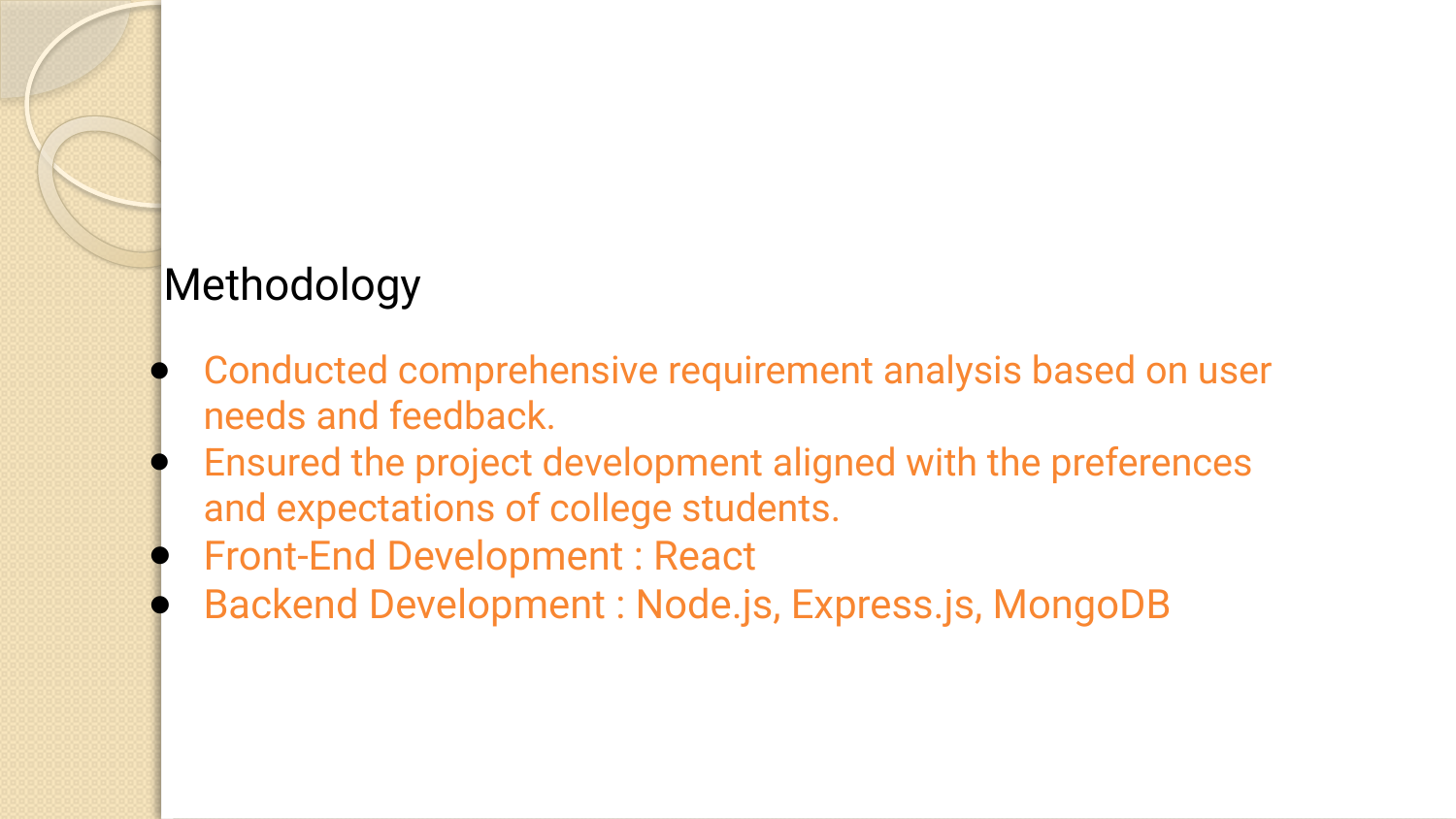

# Methodology

Conducted comprehensive requirement analysis based on user needs and feedback.
Ensured the project development aligned with the preferences and expectations of college students.
Front-End Development : React
Backend Development : Node.js, Express.js, MongoDB